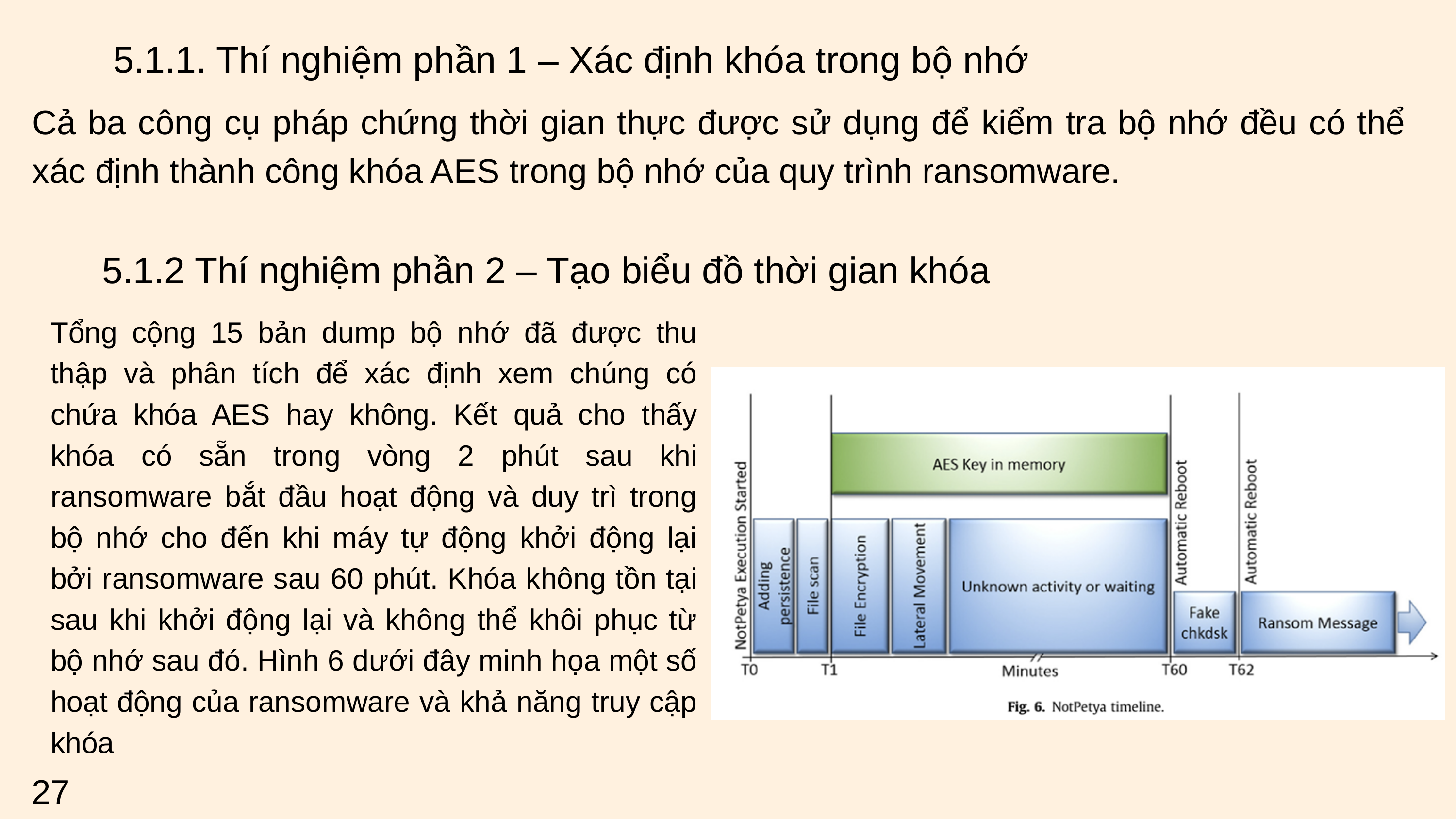

5.1.1. Thí nghiệm phần 1 – Xác định khóa trong bộ nhớ

Cả ba công cụ pháp chứng thời gian thực được sử dụng để kiểm tra bộ nhớ đều có thể xác định thành công khóa AES trong bộ nhớ của quy trình ransomware.
5.1.2 Thí nghiệm phần 2 – Tạo biểu đồ thời gian khóa

Tổng cộng 15 bản dump bộ nhớ đã được thu thập và phân tích để xác định xem chúng có chứa khóa AES hay không. Kết quả cho thấy khóa có sẵn trong vòng 2 phút sau khi ransomware bắt đầu hoạt động và duy trì trong bộ nhớ cho đến khi máy tự động khởi động lại bởi ransomware sau 60 phút. Khóa không tồn tại sau khi khởi động lại và không thể khôi phục từ bộ nhớ sau đó. Hình 6 dưới đây minh họa một số hoạt động của ransomware và khả năng truy cập khóa

27